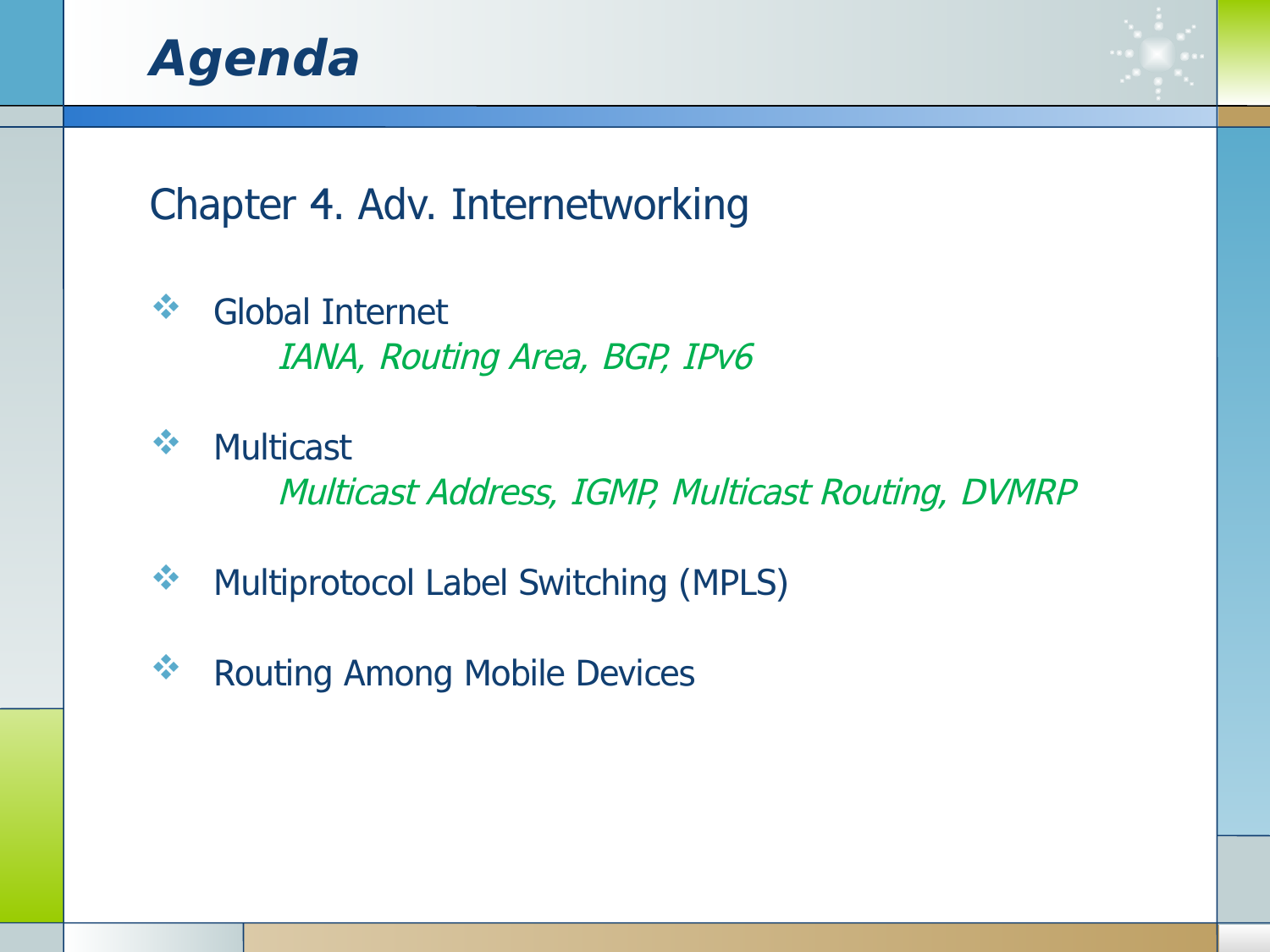

# Agenda
Chapter 4. Adv. Internetworking

Global Internet
	IANA, Routing Area, BGP, IPv6

Multicast
	Multicast Address, IGMP, Multicast Routing, DVMRP

Multiprotocol Label Switching (MPLS)

Routing Among Mobile Devices